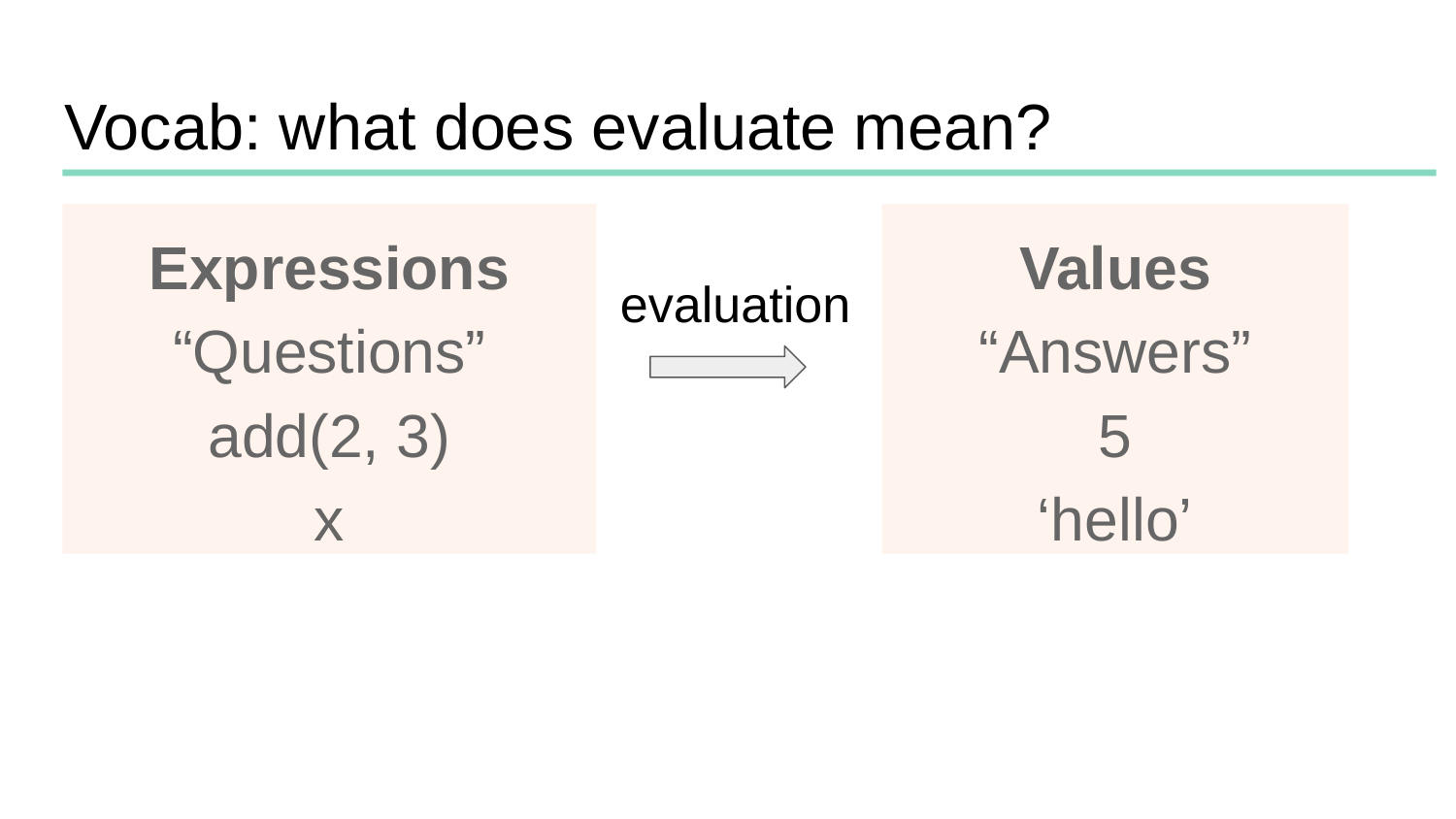

# Vocab: what does evaluate mean?
Expressions
“Questions”
add(2, 3)
x
Values
“Answers”
5
‘hello’
evaluation